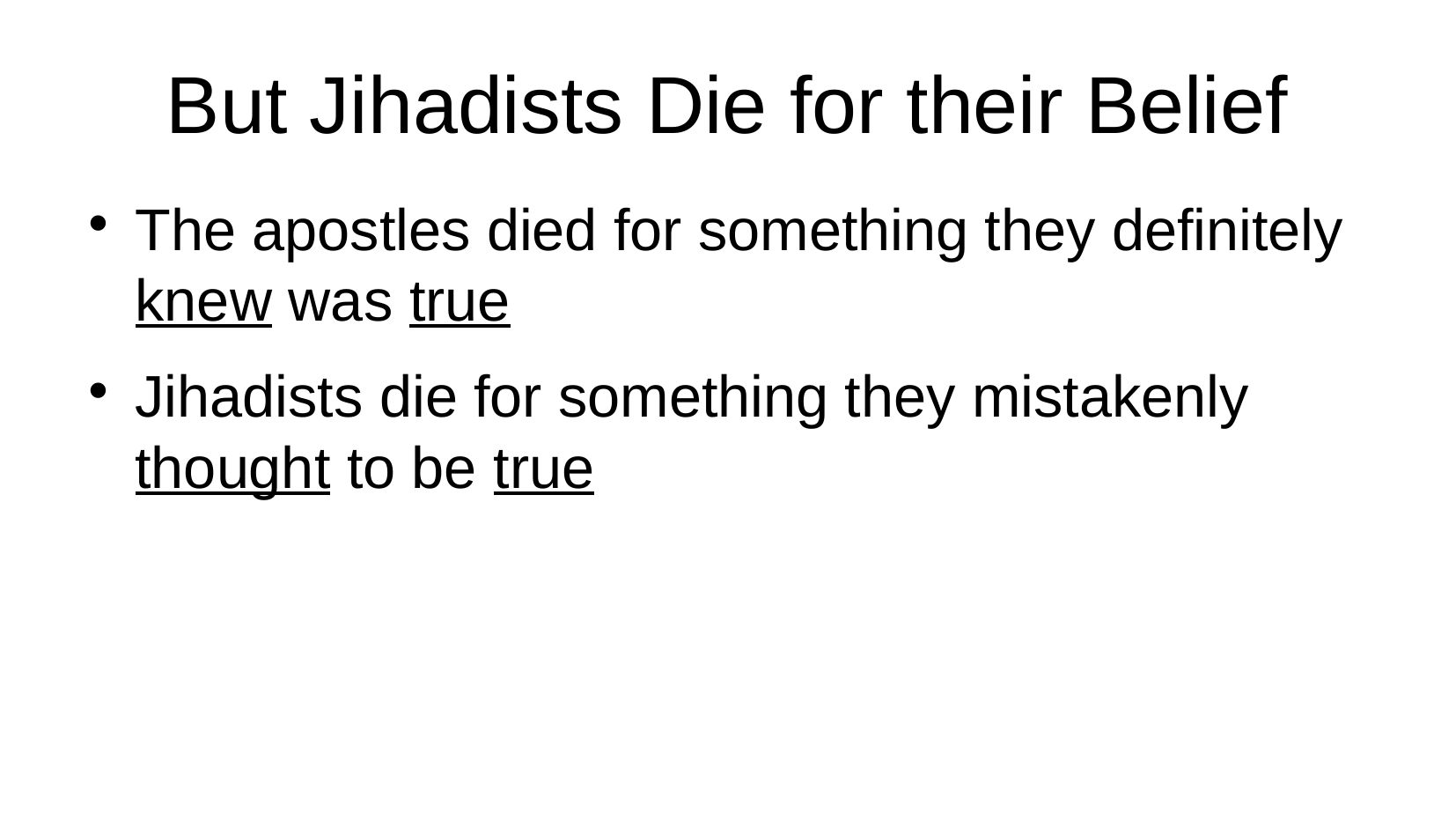

# But Jihadists Die for their Belief
The apostles died for something they definitely knew was true
Jihadists die for something they mistakenly thought to be true